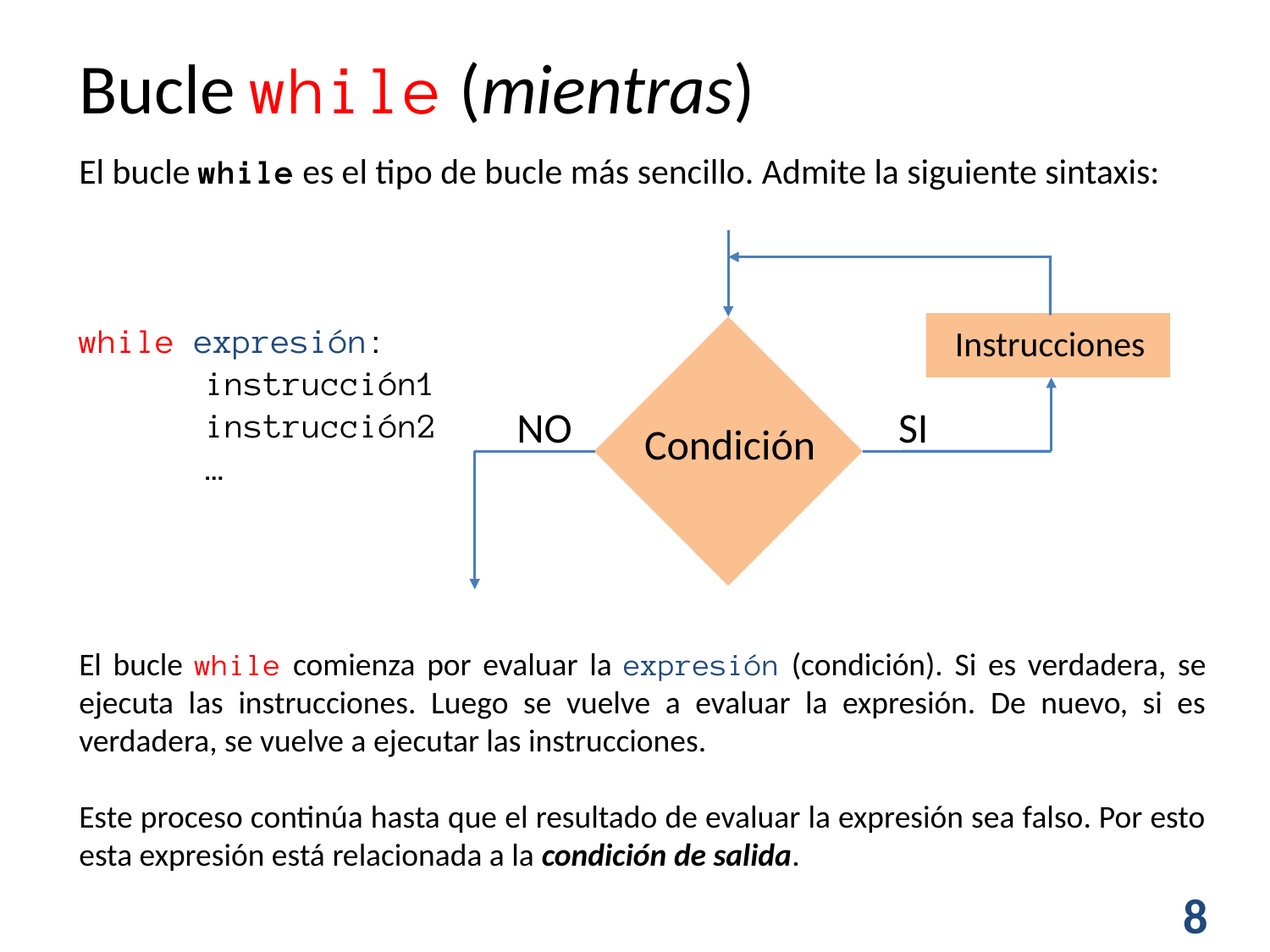

Bucle while (mientras)
El bucle while es el tipo de bucle más sencillo. Admite la siguiente sintaxis:

while expresión:
	instrucción1
	instrucción2
	…

El bucle while comienza por evaluar la expresión (condición). Si es verdadera, se ejecuta las instrucciones. Luego se vuelve a evaluar la expresión. De nuevo, si es verdadera, se vuelve a ejecutar las instrucciones.

Este proceso continúa hasta que el resultado de evaluar la expresión sea falso. Por esto esta expresión está relacionada a la condición de salida.

Instrucciones

NO
SI
Condición
8